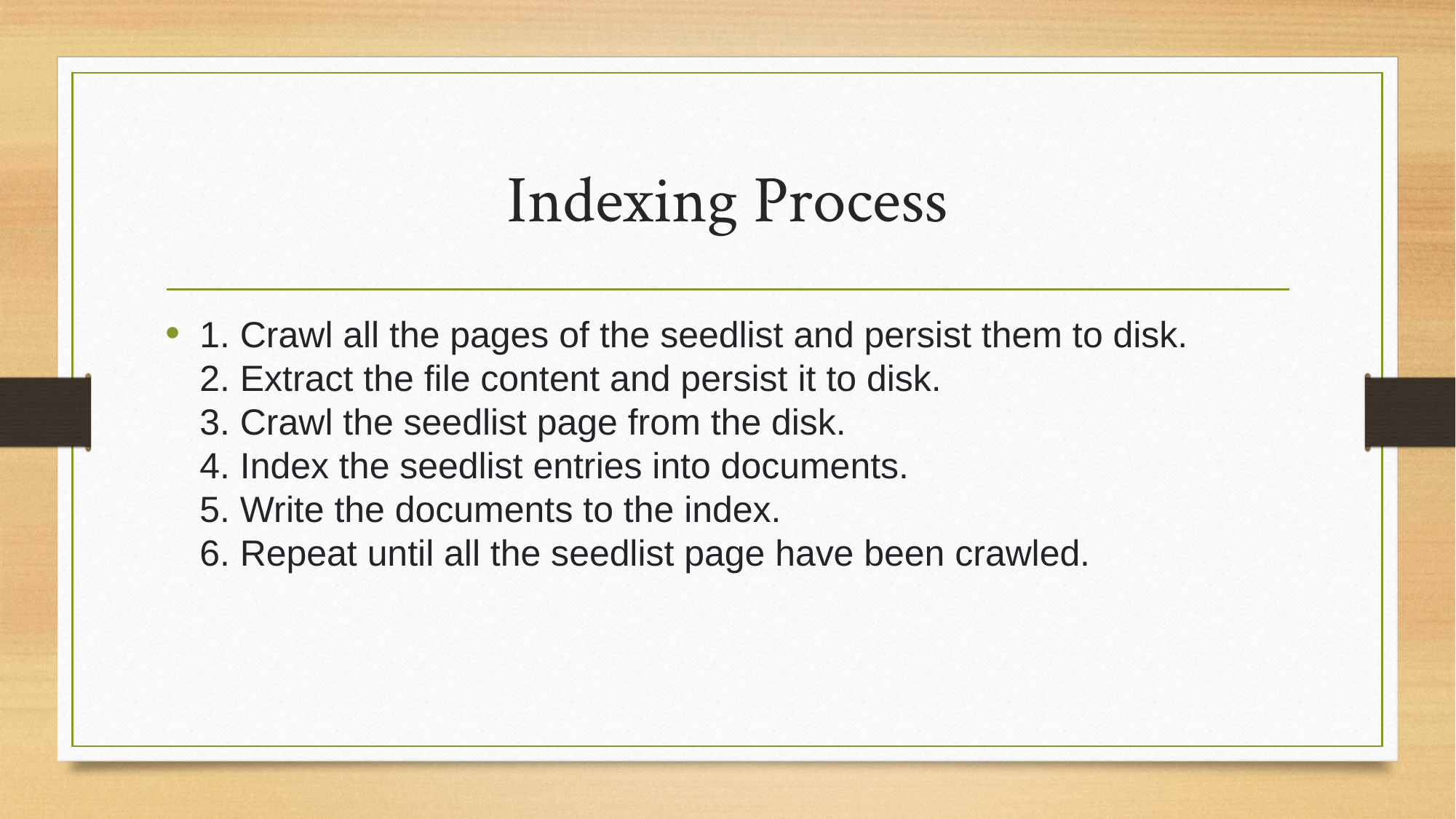

# Indexing Process
1. Crawl all the pages of the seedlist and persist them to disk.
2. Extract the file content and persist it to disk.
3. Crawl the seedlist page from the disk.
4. Index the seedlist entries into documents.
5. Write the documents to the index.
6. Repeat until all the seedlist page have been crawled.